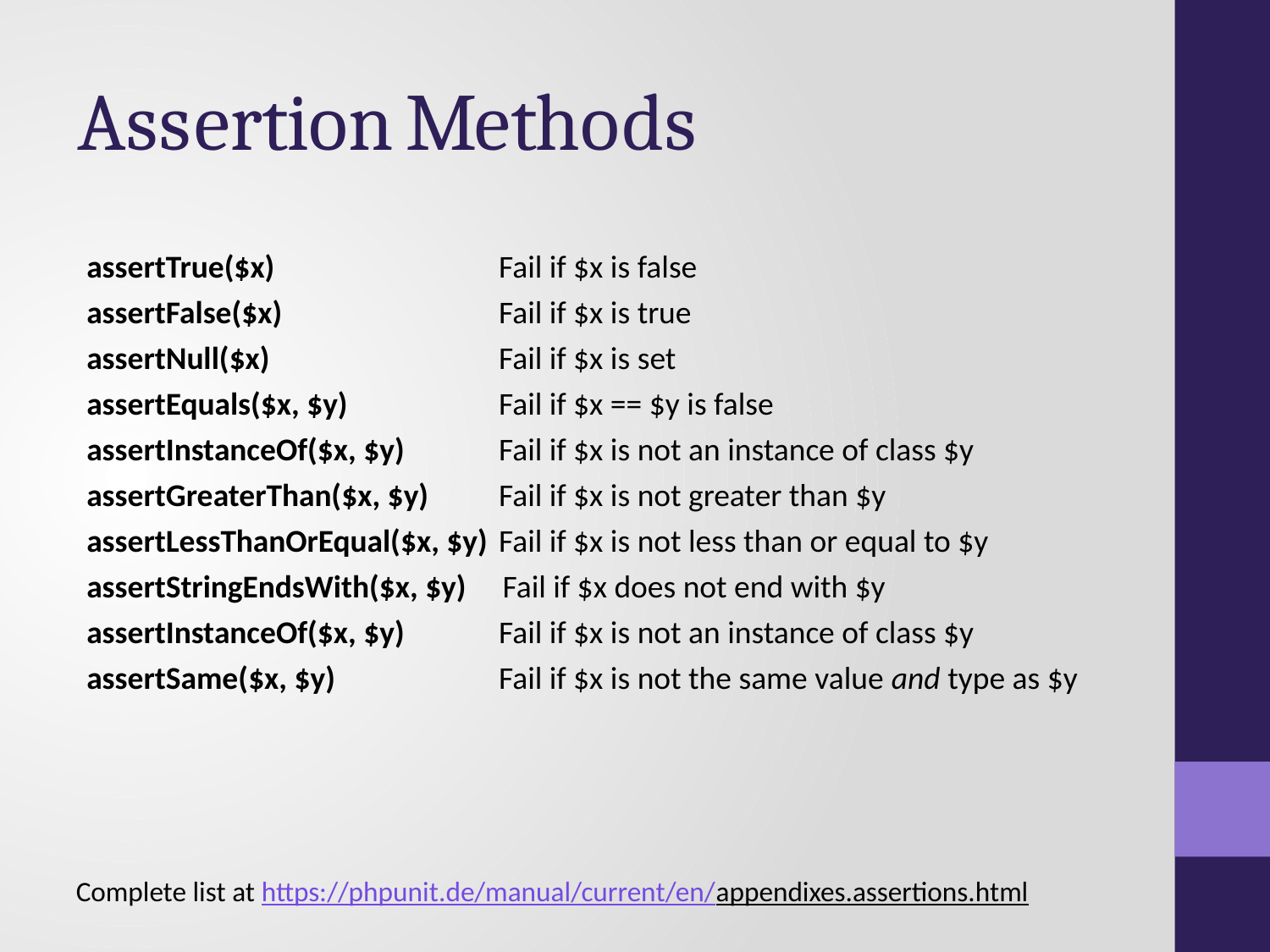

# Assertion Methods
assertTrue($x)	Fail if $x is false
assertFalse($x)	Fail if $x is true
assertNull($x)	Fail if $x is set
assertEquals($x, $y)	Fail if $x == $y is false
assertInstanceOf($x, $y)	Fail if $x is not an instance of class $y
assertGreaterThan($x, $y)	Fail if $x is not greater than $y
assertLessThanOrEqual($x, $y)	Fail if $x is not less than or equal to $y
assertStringEndsWith($x, $y)     Fail if $x does not end with $y
assertInstanceOf($x, $y)	Fail if $x is not an instance of class $y
assertSame($x, $y)	Fail if $x is not the same value and type as $y

Complete list at https://phpunit.de/manual/current/en/appendixes.assertions.html